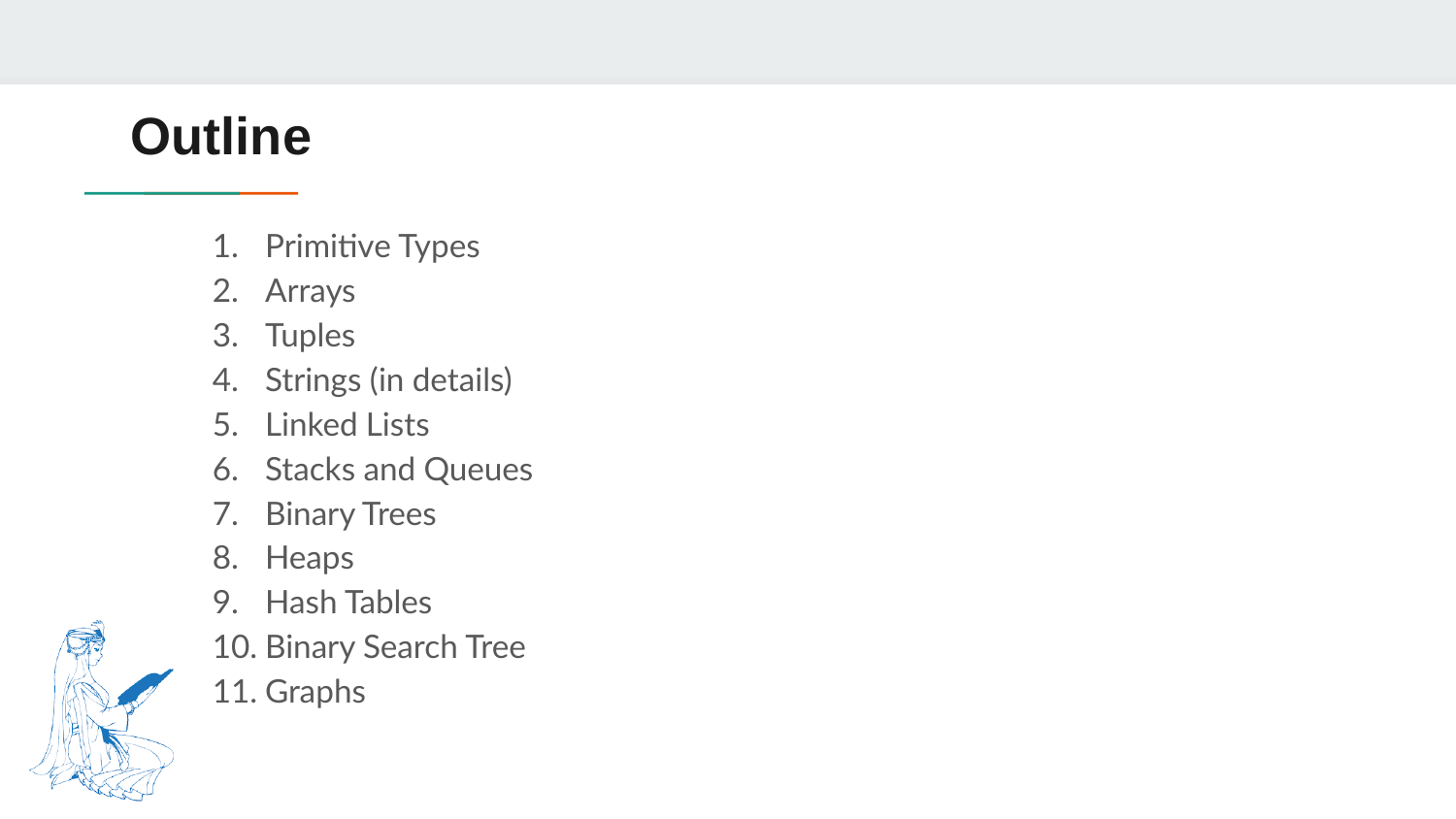

# Outline
Primitive Types
Arrays
Tuples
Strings (in details)
Linked Lists
Stacks and Queues
Binary Trees
Heaps
Hash Tables
Binary Search Tree
Graphs